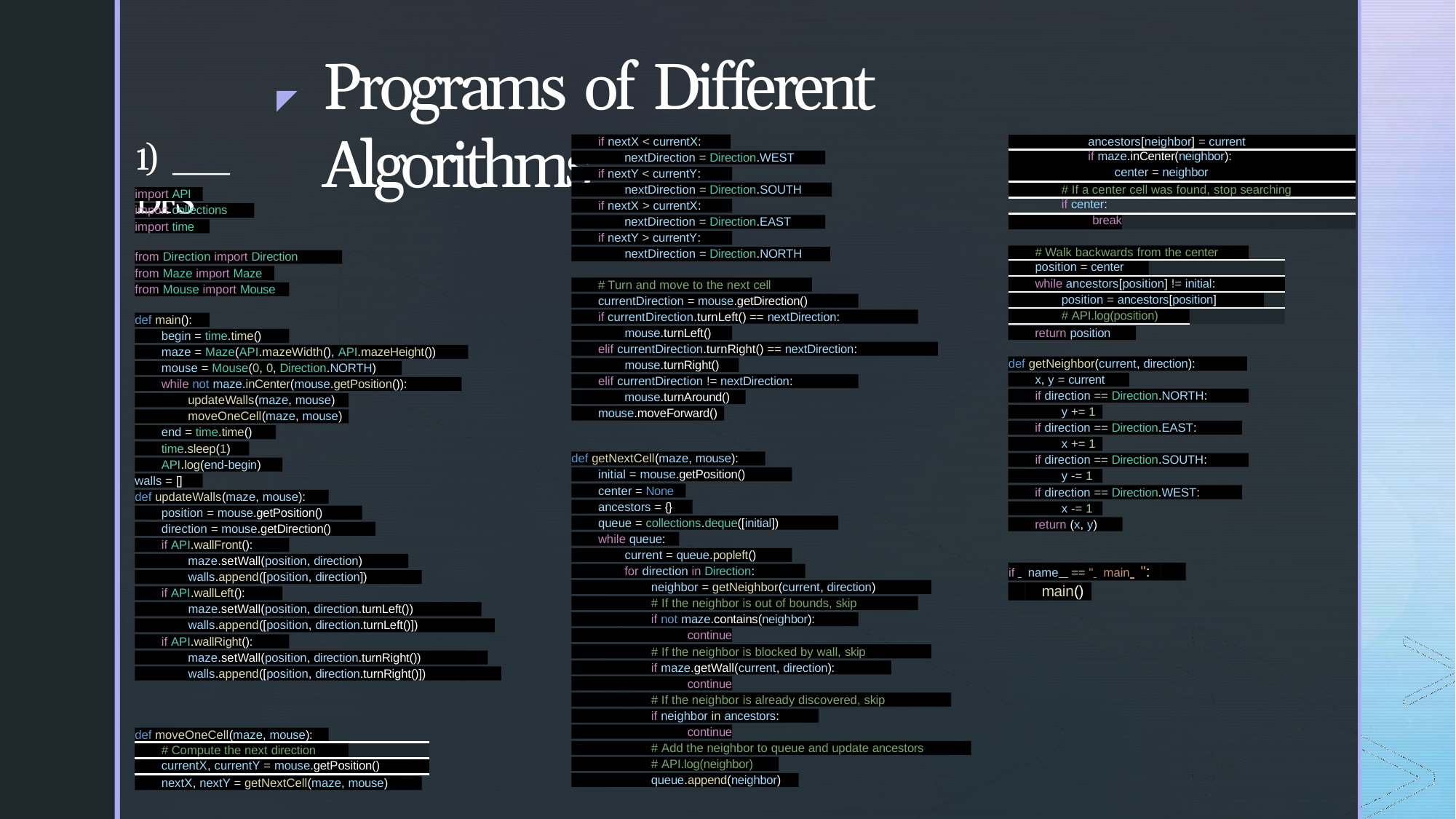

# Programs of Different Algorithms
◤
1)	DFS
if nextX < currentX:

| ancestors[neighbor] = current |  |
| --- | --- |
| if maze.inCenter(neighbor): center = neighbor |  |
| # If a center cell was found, stop searching |  |
| if center: |  |
| break |  |
nextDirection = Direction.WEST
if nextY < currentY:

nextDirection = Direction.SOUTH
import API
if nextX > currentX:
import collections
nextDirection = Direction.EAST
import time
if nextY > currentY:
nextDirection = Direction.NORTH
# Walk backwards from the center
from Direction import Direction
| position = center |  |  |  |
| --- | --- | --- | --- |
| while ancestors[position] != initial: |  |  |  |
| position = ancestors[position] |  |  |  |
| # API.log(position) |  |  |  |
from Maze import Maze
# Turn and move to the next cell
from Mouse import Mouse
currentDirection = mouse.getDirection()
if currentDirection.turnLeft() == nextDirection:
def main():
mouse.turnLeft()
return position
begin = time.time()
elif currentDirection.turnRight() == nextDirection:
maze = Maze(API.mazeWidth(), API.mazeHeight())
def getNeighbor(current, direction):
mouse.turnRight()
mouse = Mouse(0, 0, Direction.NORTH)
x, y = current
elif currentDirection != nextDirection:
while not maze.inCenter(mouse.getPosition()):
if direction == Direction.NORTH:
mouse.turnAround()
updateWalls(maze, mouse)
mouse.moveForward()
y += 1
moveOneCell(maze, mouse)
if direction == Direction.EAST:
end = time.time()
x += 1
time.sleep(1)
def getNextCell(maze, mouse):
if direction == Direction.SOUTH:
API.log(end-begin)
initial = mouse.getPosition()
y -= 1
walls = []
center = None
if direction == Direction.WEST:
def updateWalls(maze, mouse):
ancestors = {}
x -= 1
position = mouse.getPosition()
queue = collections.deque([initial])
return (x, y)
direction = mouse.getDirection()
while queue:
if API.wallFront():
current = queue.popleft()
maze.setWall(position, direction)
if  name  == " main ":
for direction in Direction:
walls.append([position, direction])
main()
neighbor = getNeighbor(current, direction)
if API.wallLeft():
# If the neighbor is out of bounds, skip
maze.setWall(position, direction.turnLeft())
if not maze.contains(neighbor):
walls.append([position, direction.turnLeft()])
continue
if API.wallRight():
# If the neighbor is blocked by wall, skip
maze.setWall(position, direction.turnRight())
if maze.getWall(current, direction):
walls.append([position, direction.turnRight()])
continue
# If the neighbor is already discovered, skip
if neighbor in ancestors:
continue
def moveOneCell(maze, mouse):
# Add the neighbor to queue and update ancestors
| # Compute the next direction |  |
| --- | --- |
| currentX, currentY = mouse.getPosition() |  |
# API.log(neighbor)
queue.append(neighbor)
nextX, nextY = getNextCell(maze, mouse)